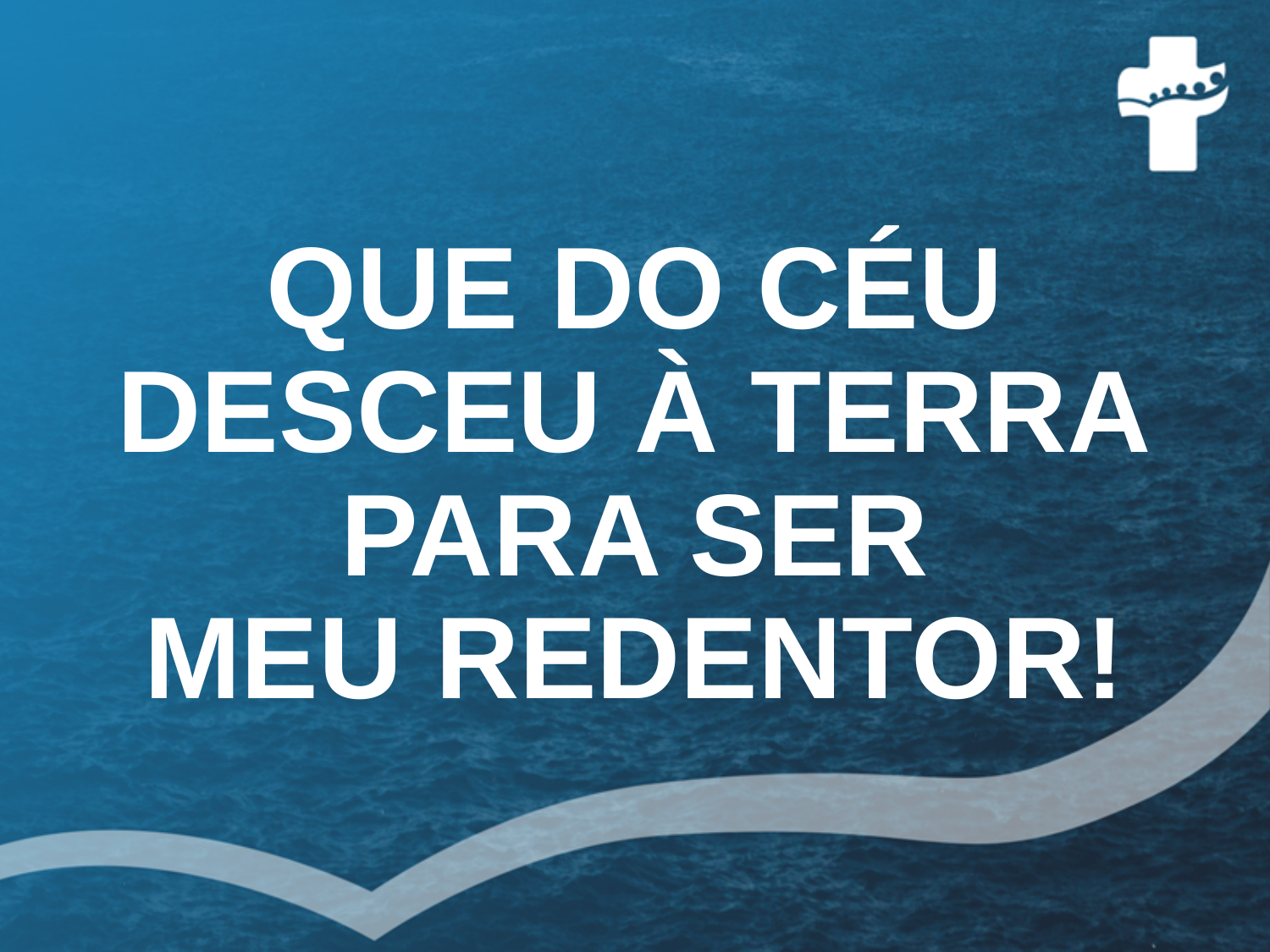

# QUE DO CÉU DESCEU À TERRA PARA SER MEU REDENTOR!